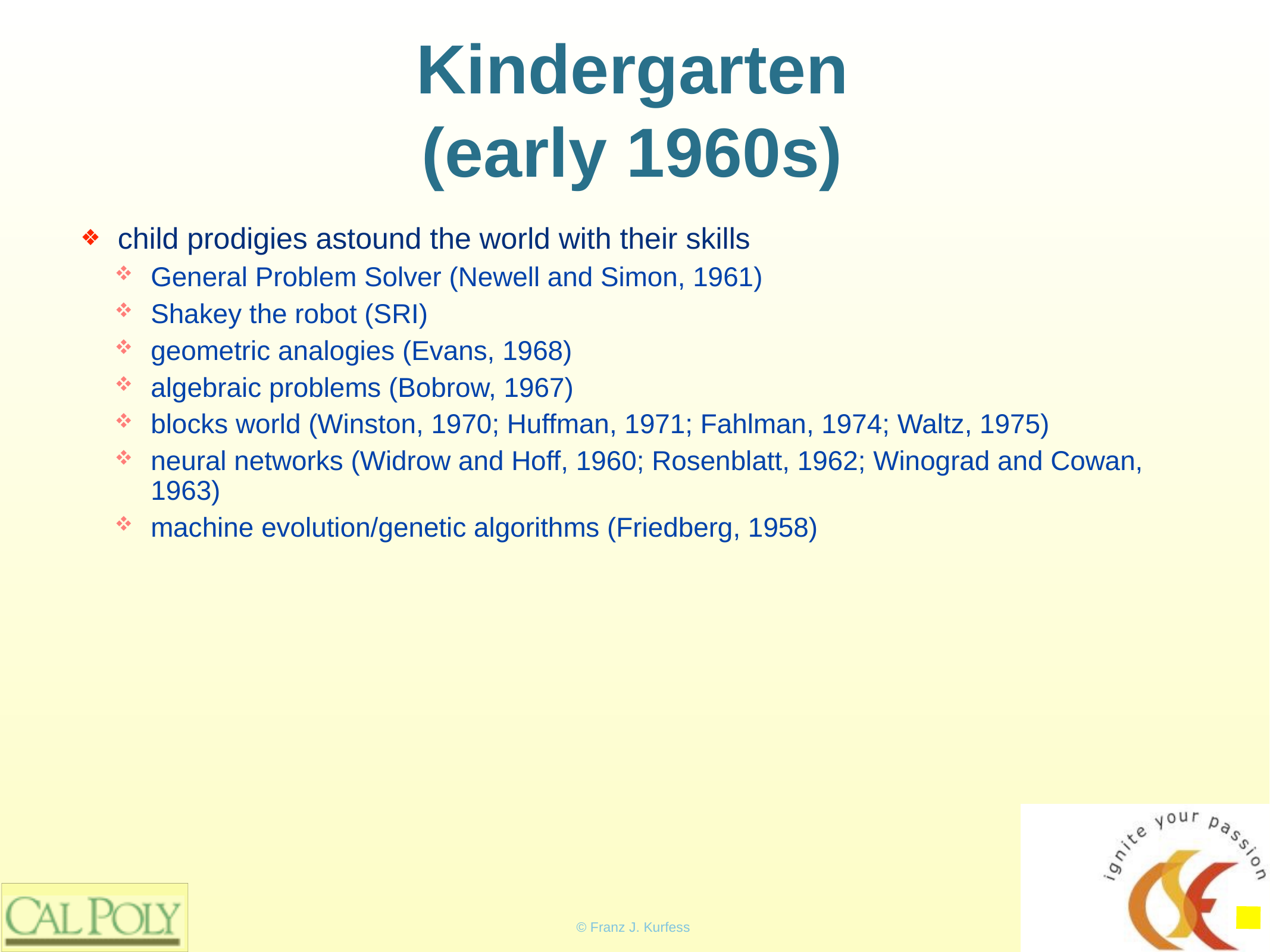

# Kindergarten
(early 1960s)
child prodigies astound the world with their skills
General Problem Solver (Newell and Simon, 1961)
Shakey the robot (SRI)
geometric analogies (Evans, 1968)
algebraic problems (Bobrow, 1967)
blocks world (Winston, 1970; Huffman, 1971; Fahlman, 1974; Waltz, 1975)
neural networks (Widrow and Hoff, 1960; Rosenblatt, 1962; Winograd and Cowan, 1963)
machine evolution/genetic algorithms (Friedberg, 1958)
58